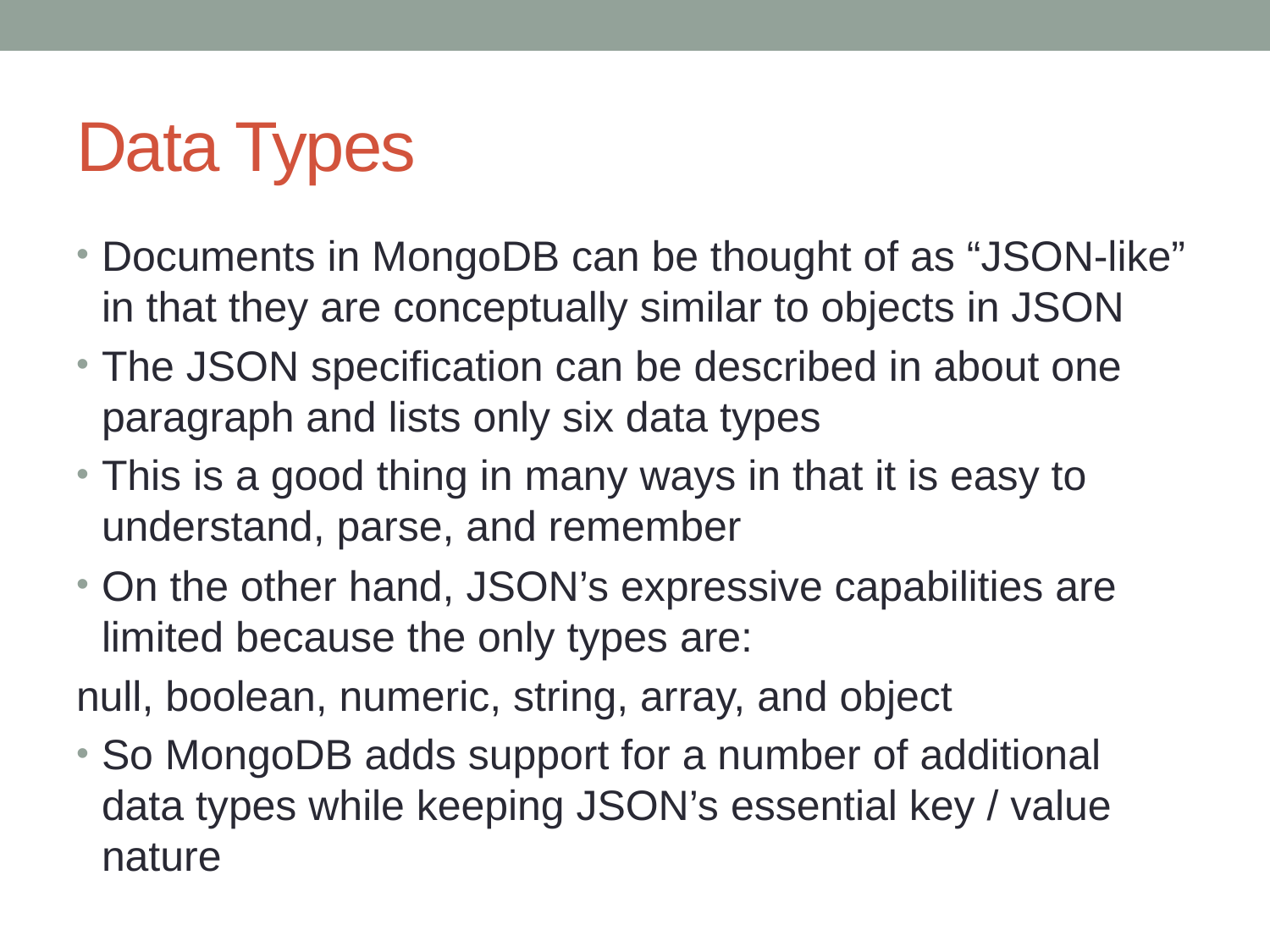

# Data Types
Documents in MongoDB can be thought of as “JSON-like” in that they are conceptually similar to objects in JSON
The JSON specification can be described in about one paragraph and lists only six data types
This is a good thing in many ways in that it is easy to understand, parse, and remember
On the other hand, JSON’s expressive capabilities are limited because the only types are:
null, boolean, numeric, string, array, and object
So MongoDB adds support for a number of additional data types while keeping JSON’s essential key / value nature